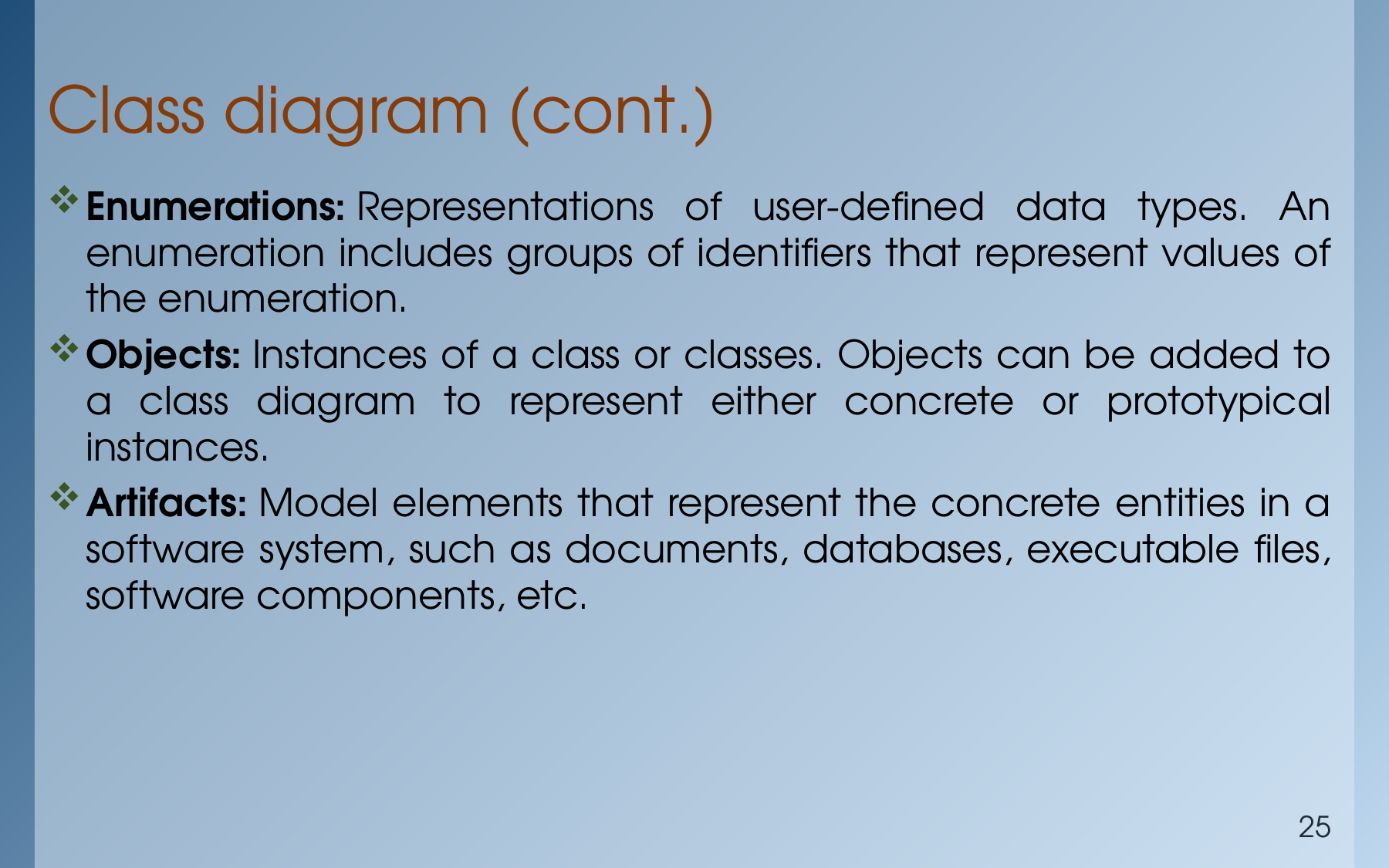

# Class diagram (cont.)
Enumerations: Representations of user-defined data types. An enumeration includes groups of identifiers that represent values of the enumeration.
Objects: Instances of a class or classes. Objects can be added to a class diagram to represent either concrete or prototypical instances.
Artifacts: Model elements that represent the concrete entities in a software system, such as documents, databases, executable files, software components, etc.

25